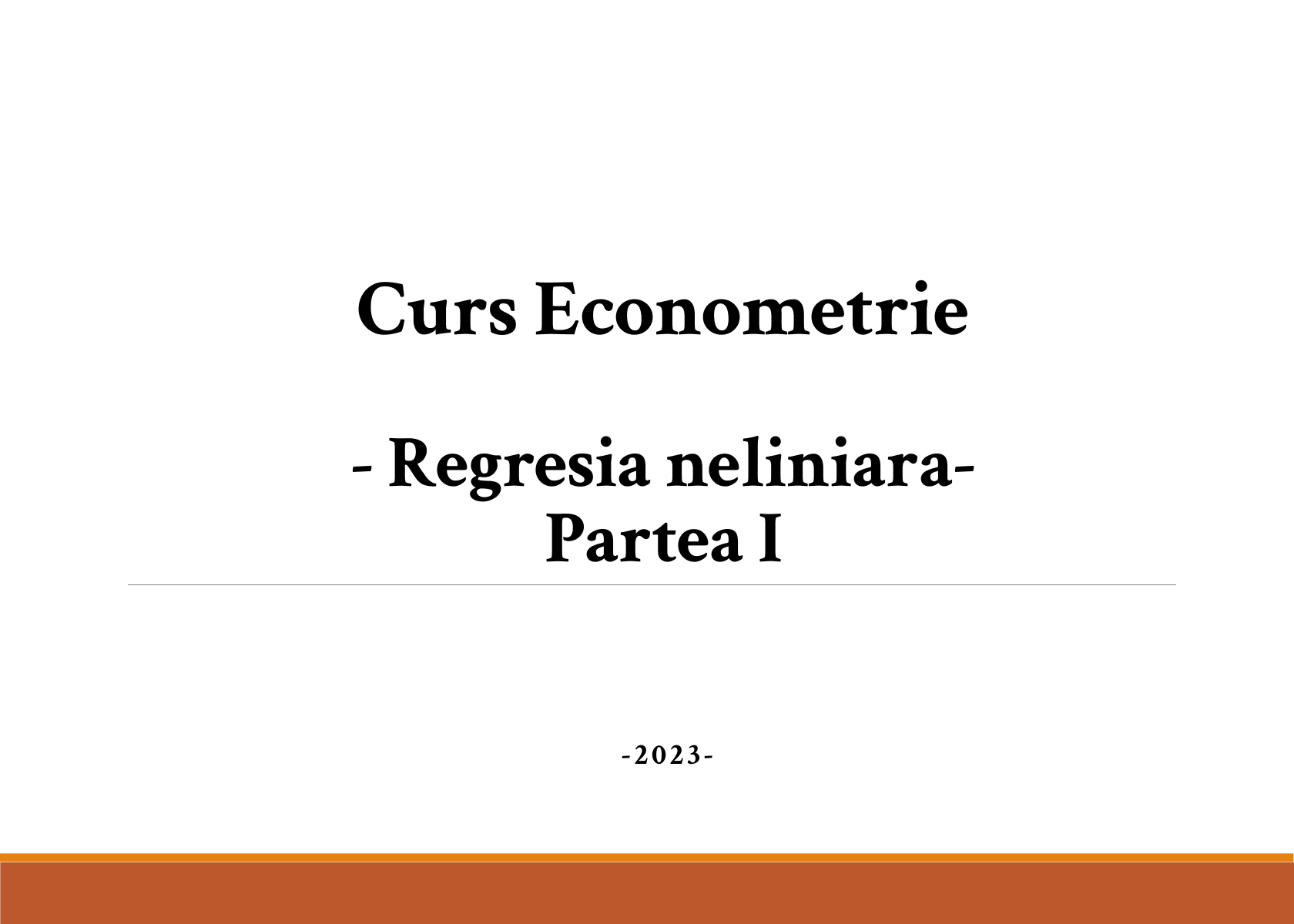

# Curs Econometrie - Regresia neliniara- Partea I
-2023-